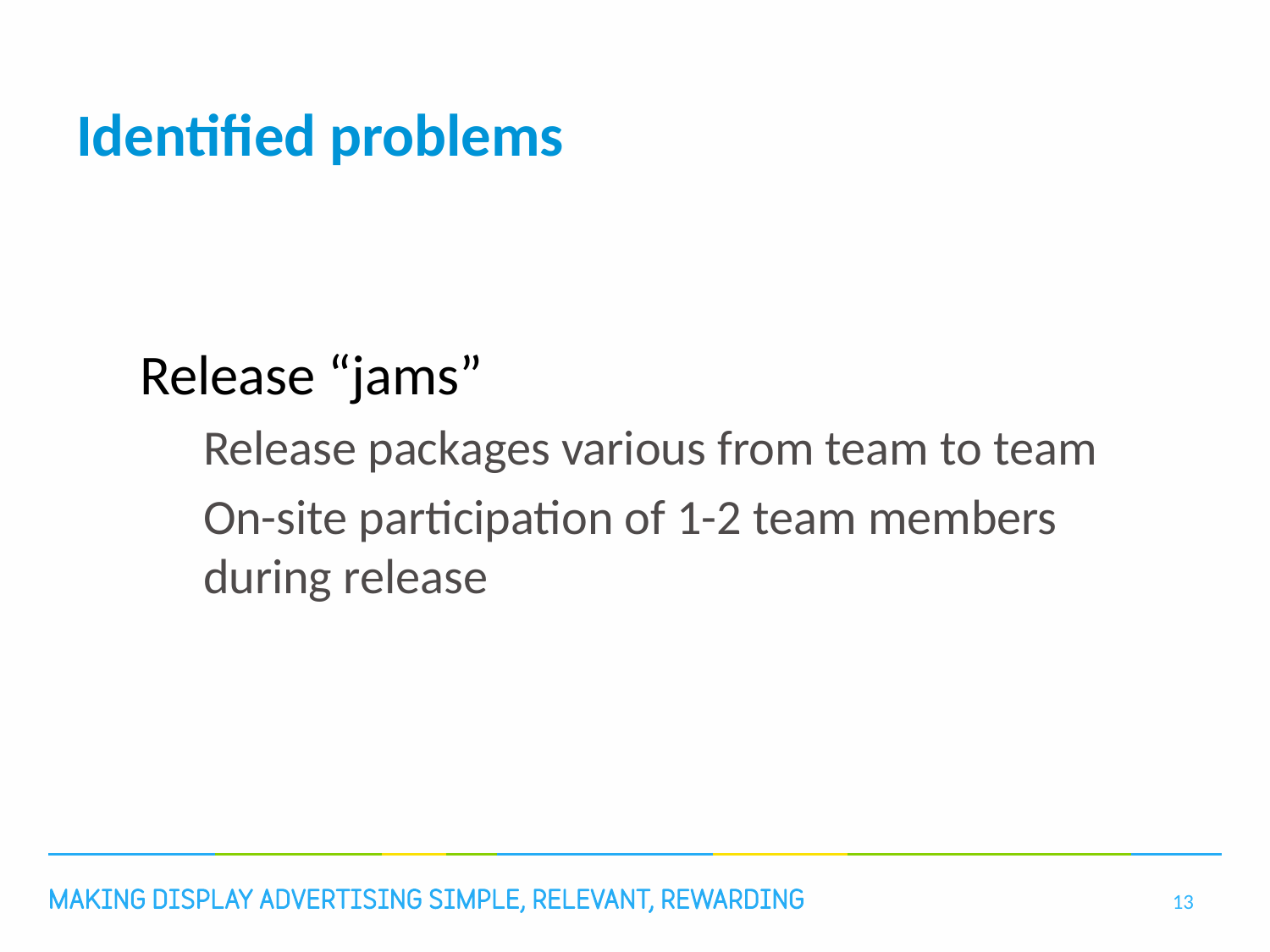

# Identified problems
Release “jams”
Release packages various from team to team
On-site participation of 1-2 team members
during release
13